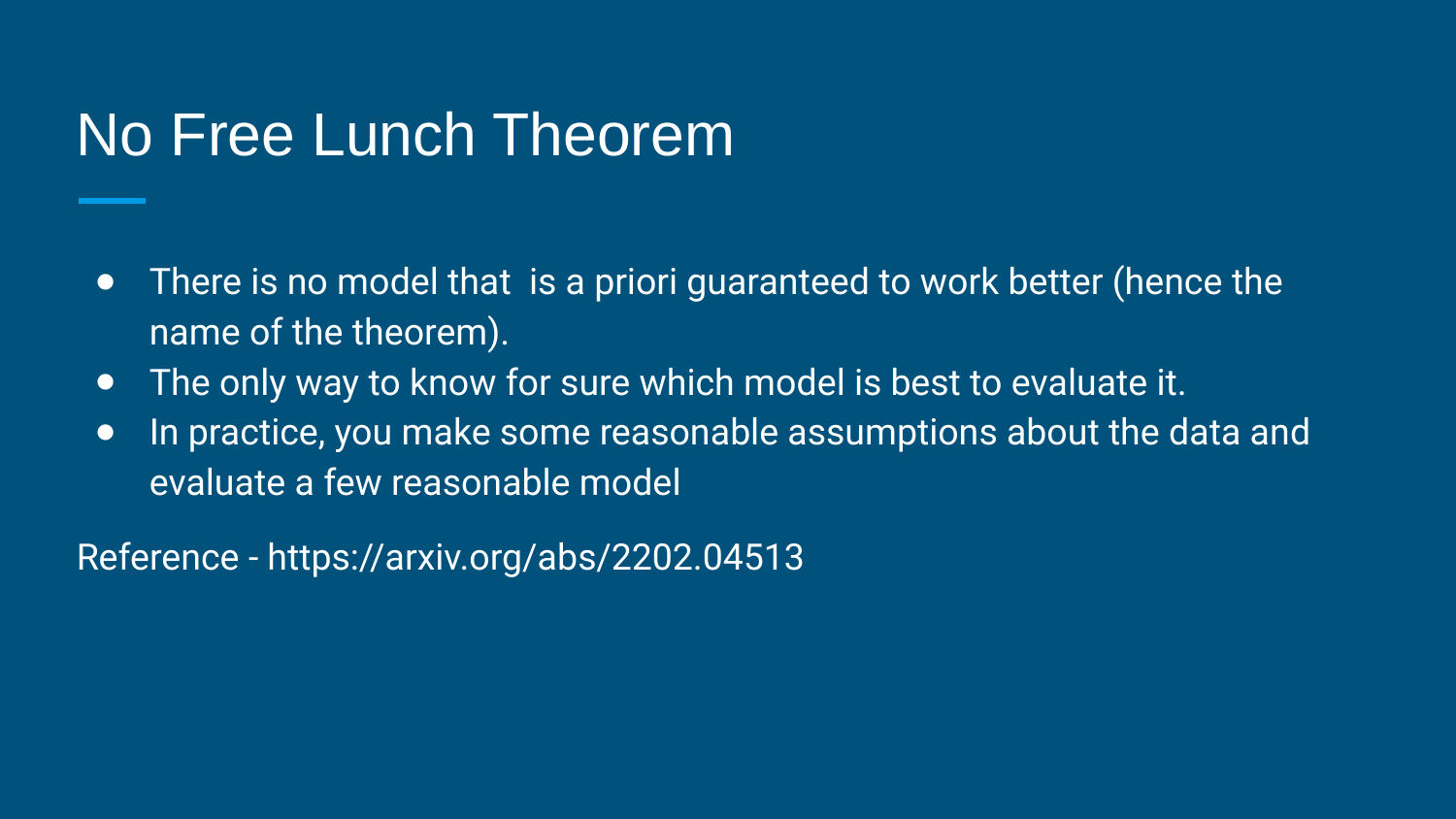

# No Free Lunch Theorem
There is no model that  is a priori guaranteed to work better (hence the name of the theorem).
The only way to know for sure which model is best to evaluate it.
In practice, you make some reasonable assumptions about the data and evaluate a few reasonable model
Reference - https://arxiv.org/abs/2202.04513